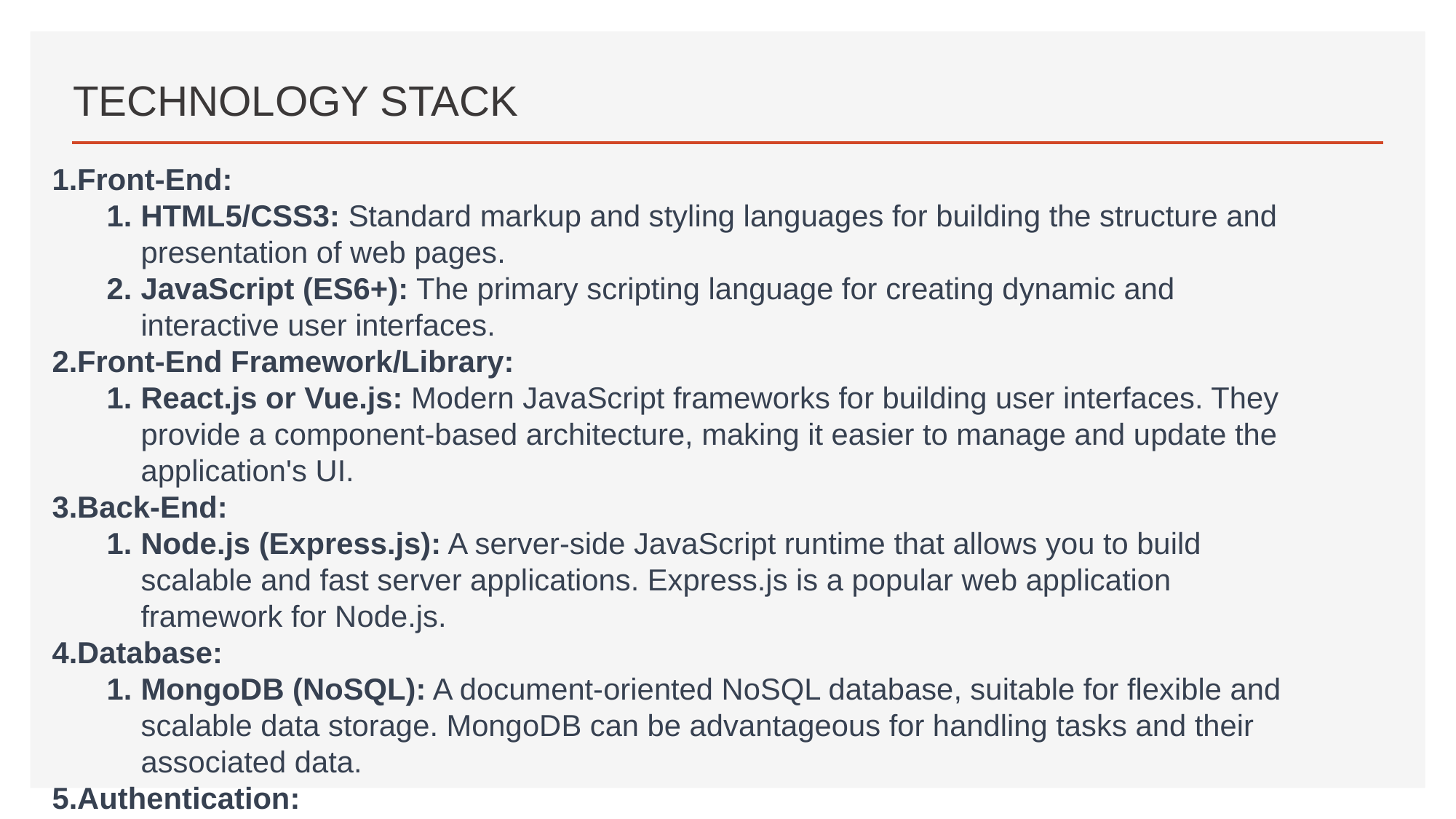

# TECHNOLOGY STACK
Front-End:
HTML5/CSS3: Standard markup and styling languages for building the structure and presentation of web pages.
JavaScript (ES6+): The primary scripting language for creating dynamic and interactive user interfaces.
Front-End Framework/Library:
React.js or Vue.js: Modern JavaScript frameworks for building user interfaces. They provide a component-based architecture, making it easier to manage and update the application's UI.
Back-End:
Node.js (Express.js): A server-side JavaScript runtime that allows you to build scalable and fast server applications. Express.js is a popular web application framework for Node.js.
Database:
MongoDB (NoSQL): A document-oriented NoSQL database, suitable for flexible and scalable data storage. MongoDB can be advantageous for handling tasks and their associated data.
Authentication:
JSON Web Tokens (JWT): A standard for creating secure access tokens. It can be used for user authentication and authorization.